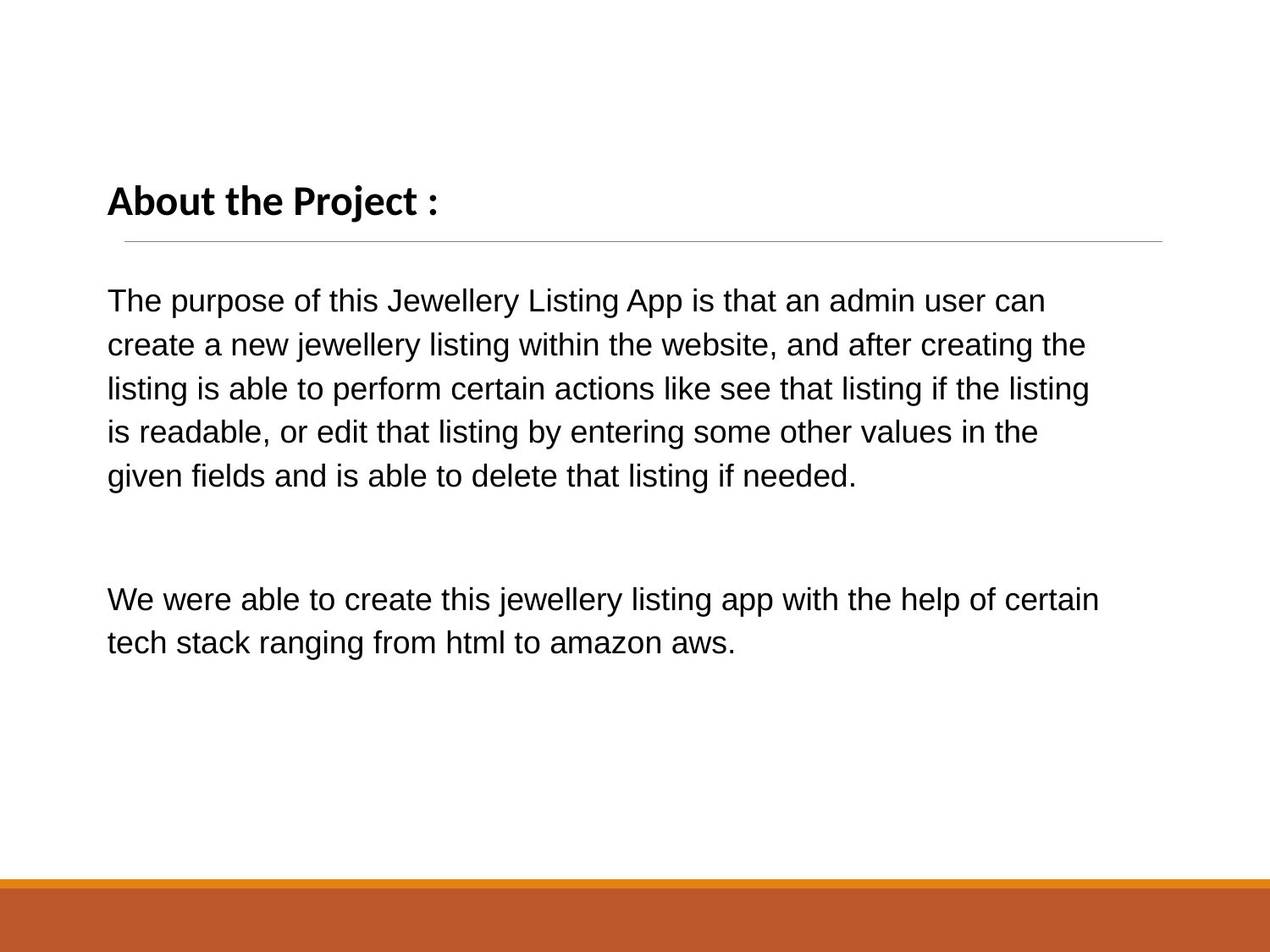

About the Project :

The purpose of this Jewellery Listing App is that an admin user can  create a new jewellery listing within the website, and after creating the listing is able to perform certain actions like see that listing if the listing is readable, or edit that listing by entering some other values in the given fields and is able to delete that listing if needed.

We were able to create this jewellery listing app with the help of certain tech stack ranging from html to amazon aws.